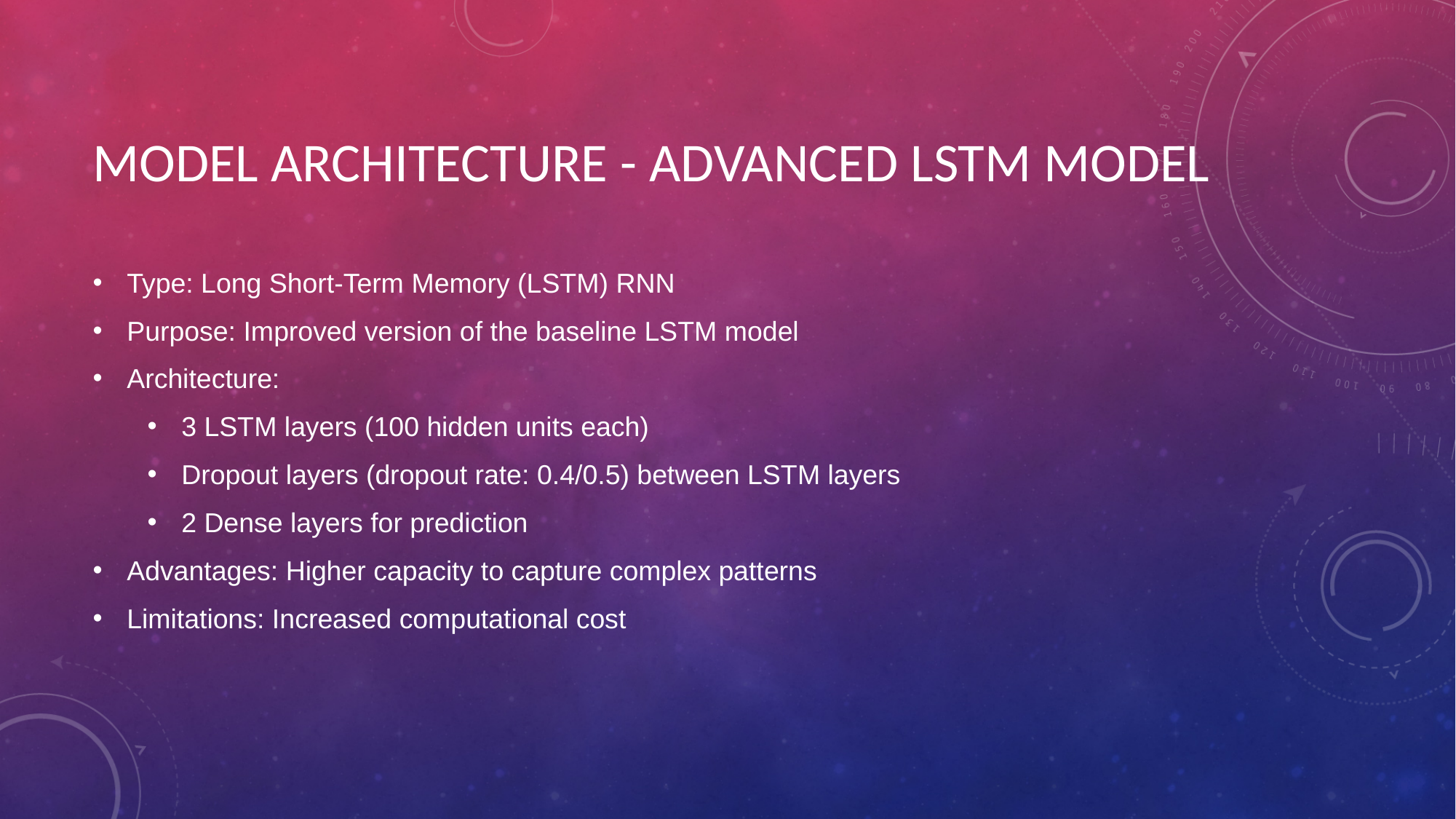

# Model Architecture - ADVanced LSTM Model
Type: Long Short-Term Memory (LSTM) RNN
Purpose: Improved version of the baseline LSTM model
Architecture:
3 LSTM layers (100 hidden units each)
Dropout layers (dropout rate: 0.4/0.5) between LSTM layers
2 Dense layers for prediction
Advantages: Higher capacity to capture complex patterns
Limitations: Increased computational cost